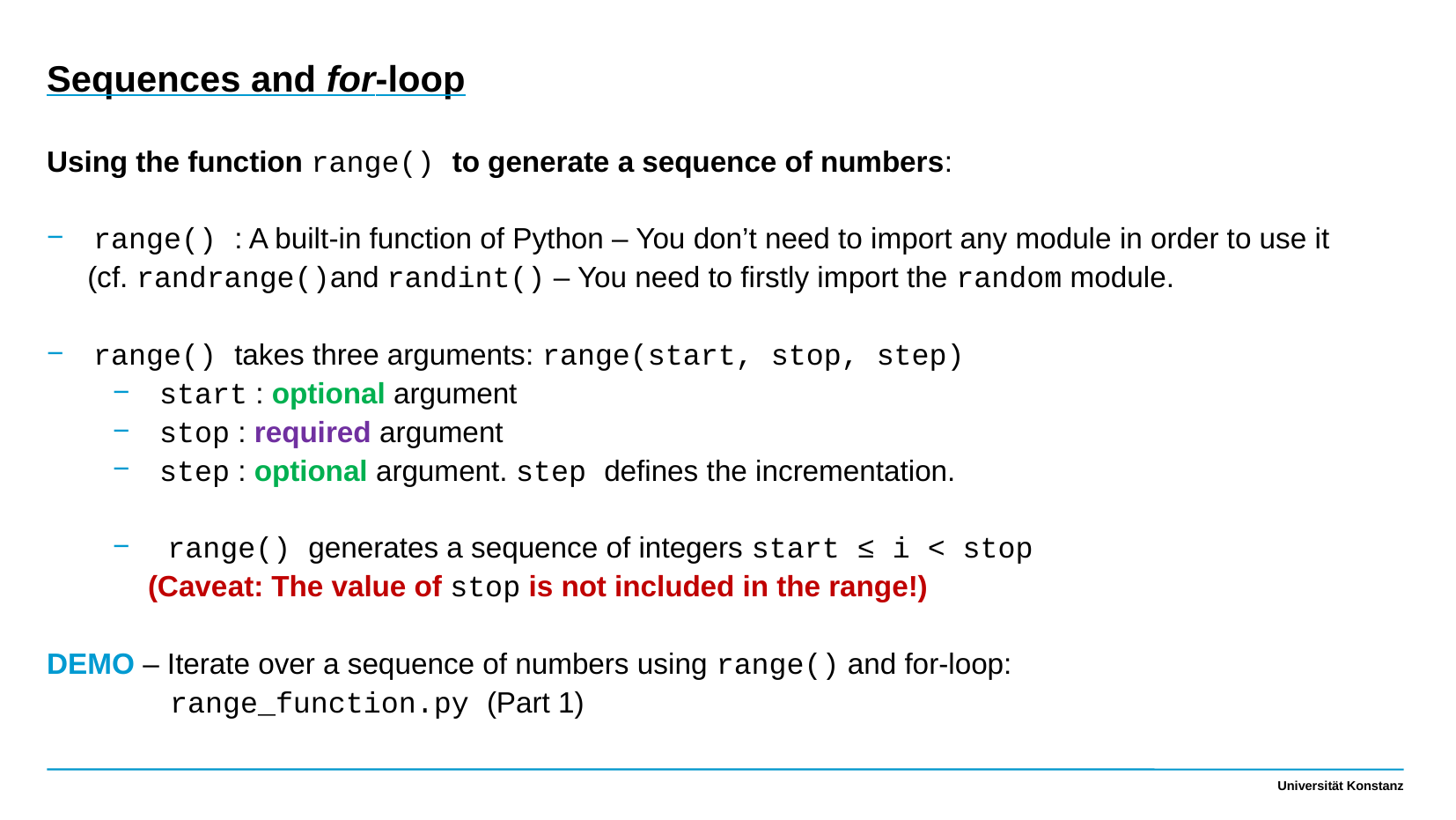

Sequences and for-loop
Using the function range() to generate a sequence of numbers:

range() : A built-in function of Python – You don’t need to import any module in order to use it
     (cf. randrange()and randint() – You need to firstly import the random module.

range() takes three arguments: range(start, stop, step)
start : optional argument
stop : required argument
step : optional argument. step defines the incrementation.

 range() generates a sequence of integers start ≤ i < stop
  (Caveat: The value of stop is not included in the range!)

DEMO – Iterate over a sequence of numbers using range() and for-loop:
       range_function.py (Part 1)